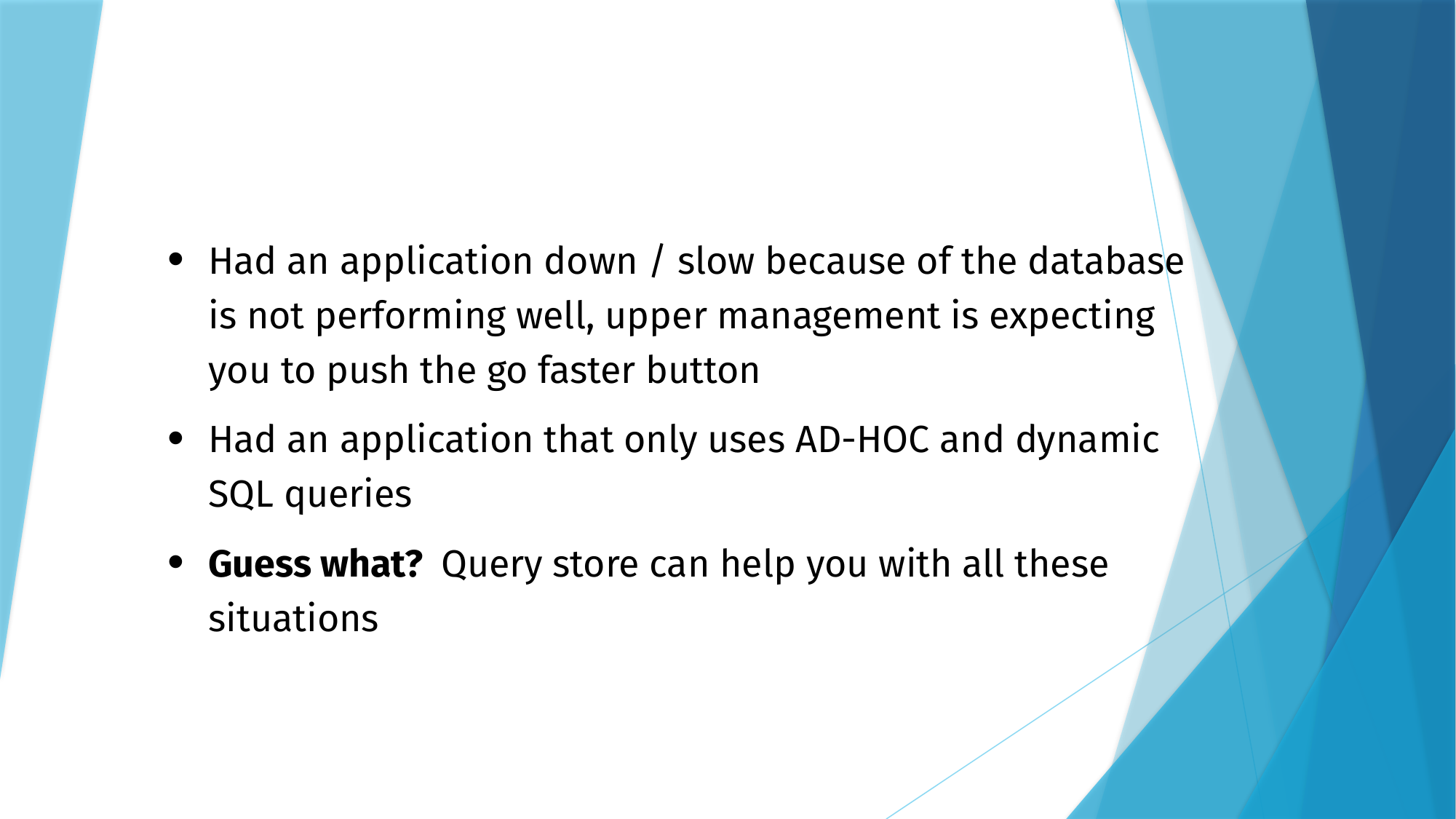

Had an application down / slow because of the database is not performing well, upper management is expecting you to push the go faster button
Had an application that only uses AD-HOC and dynamic SQL queries
Guess what?  Query store can help you with all these situations